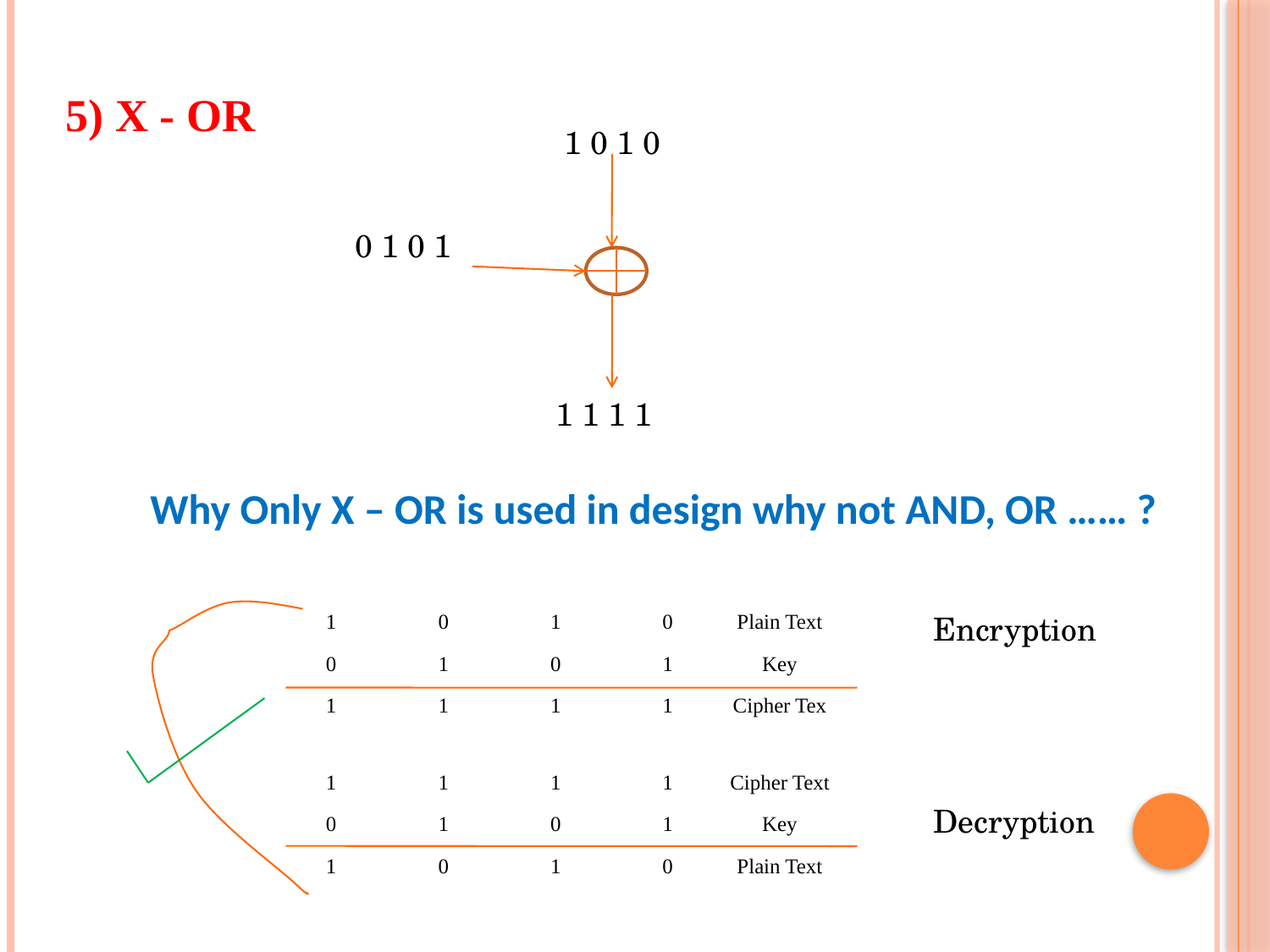

5) X - OR
    1 0 1 0
    0 1 0 1

    1 1 1 1
Why Only X – OR is used in design why not AND, OR …… ?
| 1 | 0 | 1 | 0 | Plain Text |
| --- | --- | --- | --- | --- |
| 0 | 1 | 0 | 1 | Key |
| 1 | 1 | 1 | 1 | Cipher Tex |
Encryption

| 1 | 1 | 1 | 1 | Cipher Text |
| --- | --- | --- | --- | --- |
| 0 | 1 | 0 | 1 | Key |
| 1 | 0 | 1 | 0 | Plain Text |
Decryption